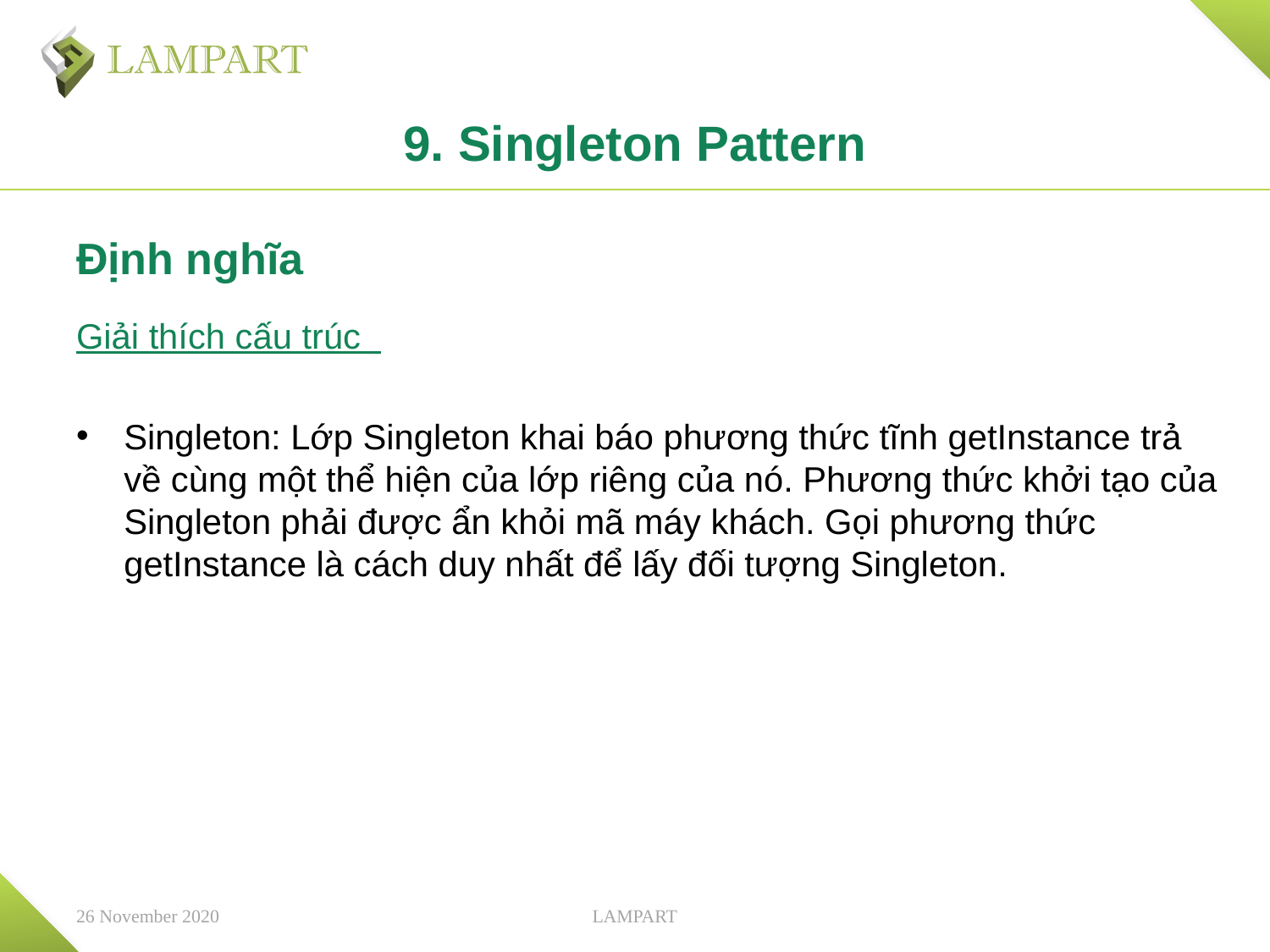

# 9. Singleton Pattern
Định nghĩa
Giải thích cấu trúc
Singleton: Lớp Singleton khai báo phương thức tĩnh getInstance trả về cùng một thể hiện của lớp riêng của nó. Phương thức khởi tạo của Singleton phải được ẩn khỏi mã máy khách. Gọi phương thức getInstance là cách duy nhất để lấy đối tượng Singleton.
26 November 2020
LAMPART
5